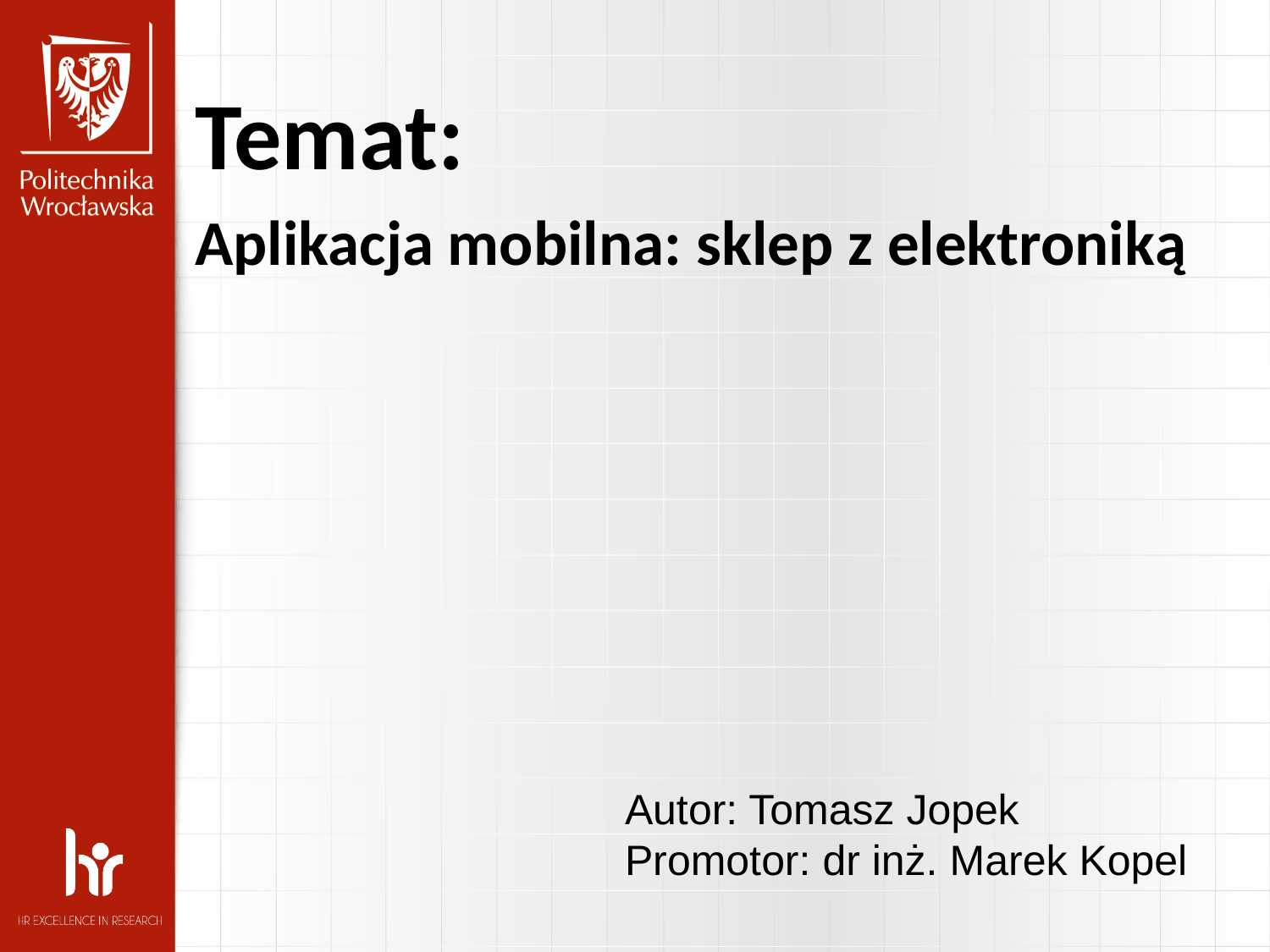

Temat:
Aplikacja mobilna: sklep z elektroniką
Autor: Tomasz Jopek
Promotor: dr inż. Marek Kopel